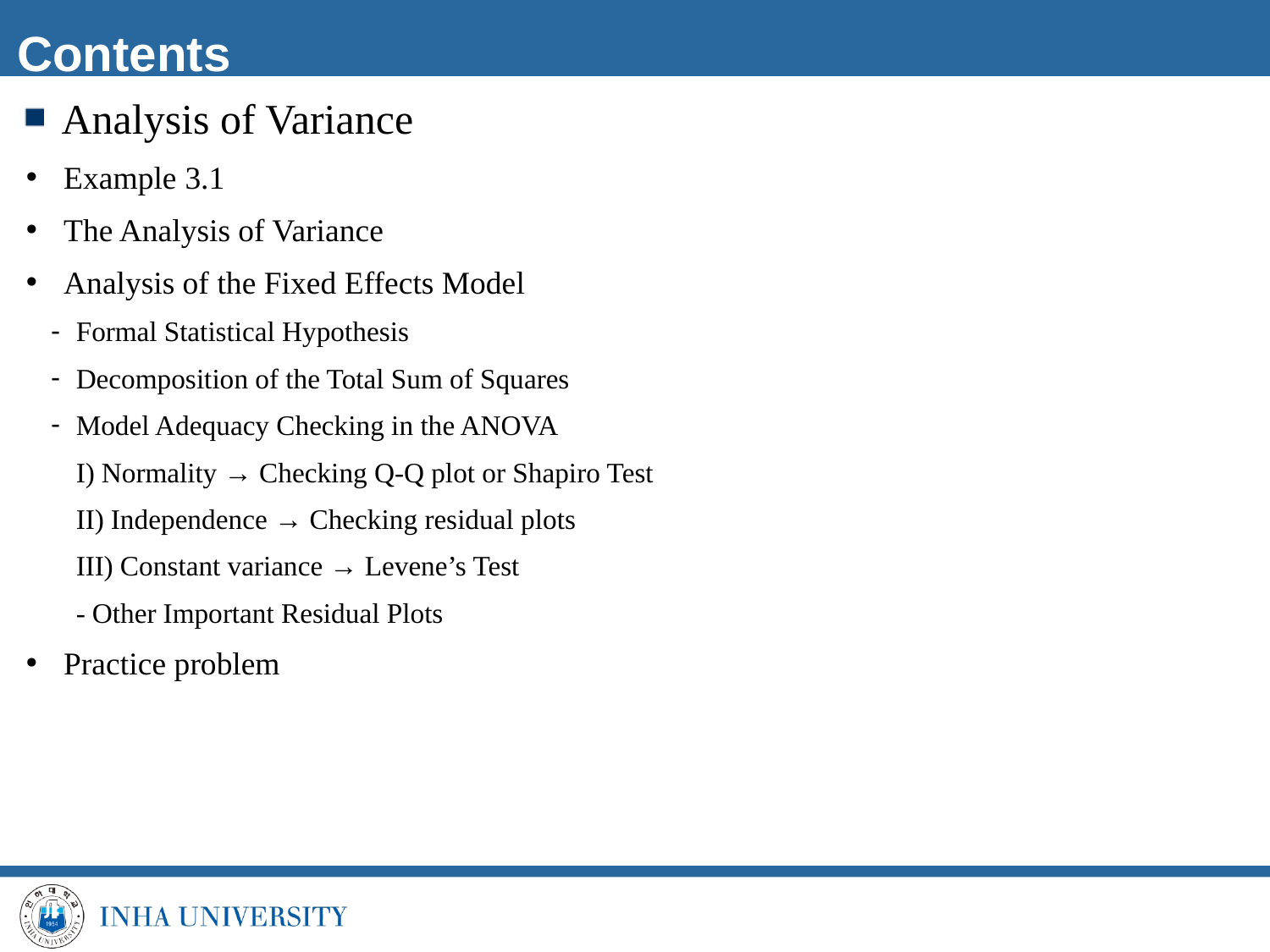

Contents
Analysis of Variance
Example 3.1
The Analysis of Variance
Analysis of the Fixed Effects Model
Formal Statistical Hypothesis
Decomposition of the Total Sum of Squares
Model Adequacy Checking in the ANOVA
I) Normality → Checking Q-Q plot or Shapiro Test
II) Independence → Checking residual plots
III) Constant variance → Levene’s Test
- Other Important Residual Plots
Practice problem